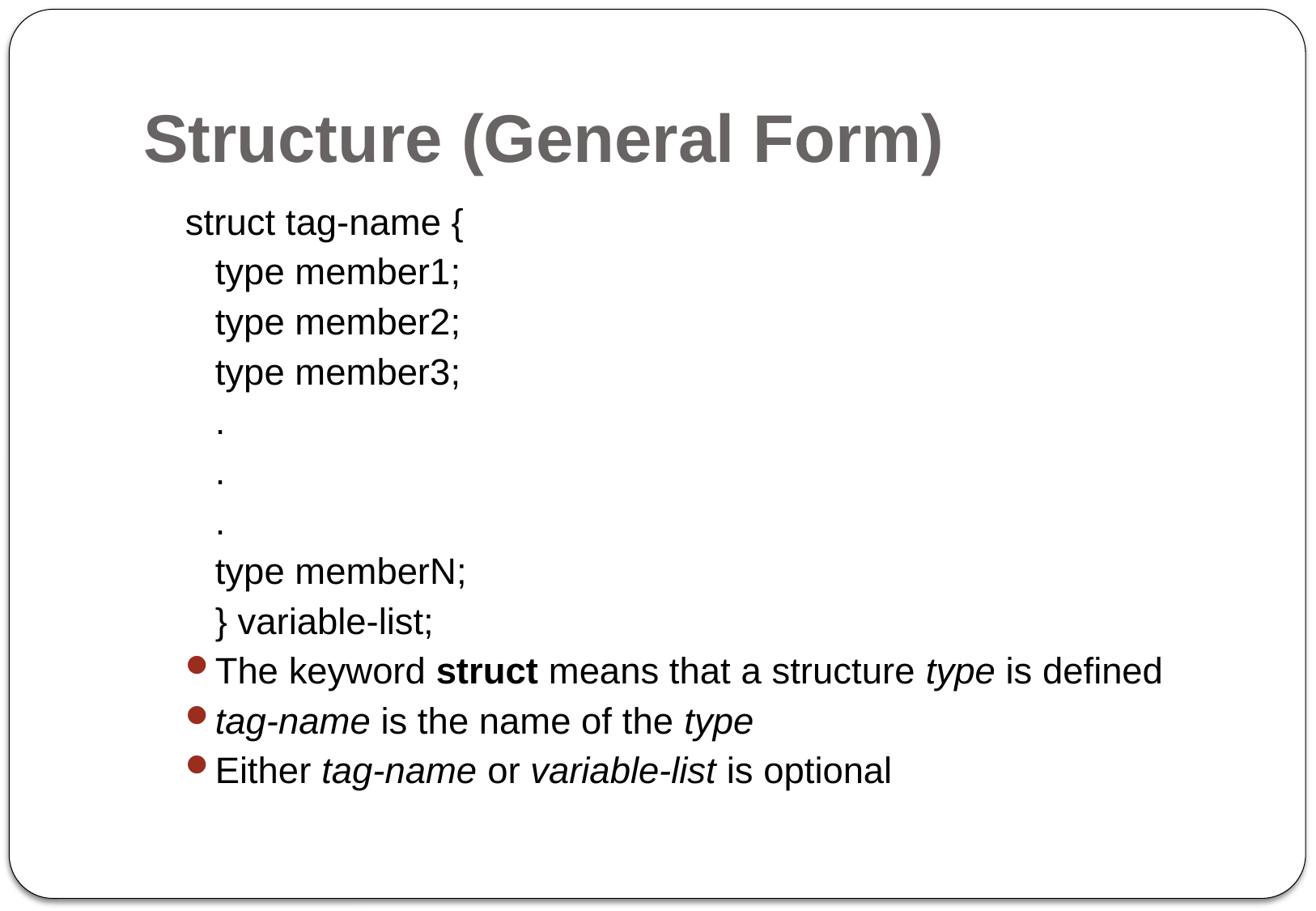

# Structure (General Form)
struct tag-name {
	type member1;
	type member2;
	type member3;
	.
	.
	.
	type memberN;
	} variable-list;
The keyword struct means that a structure type is defined
tag-name is the name of the type
Either tag-name or variable-list is optional